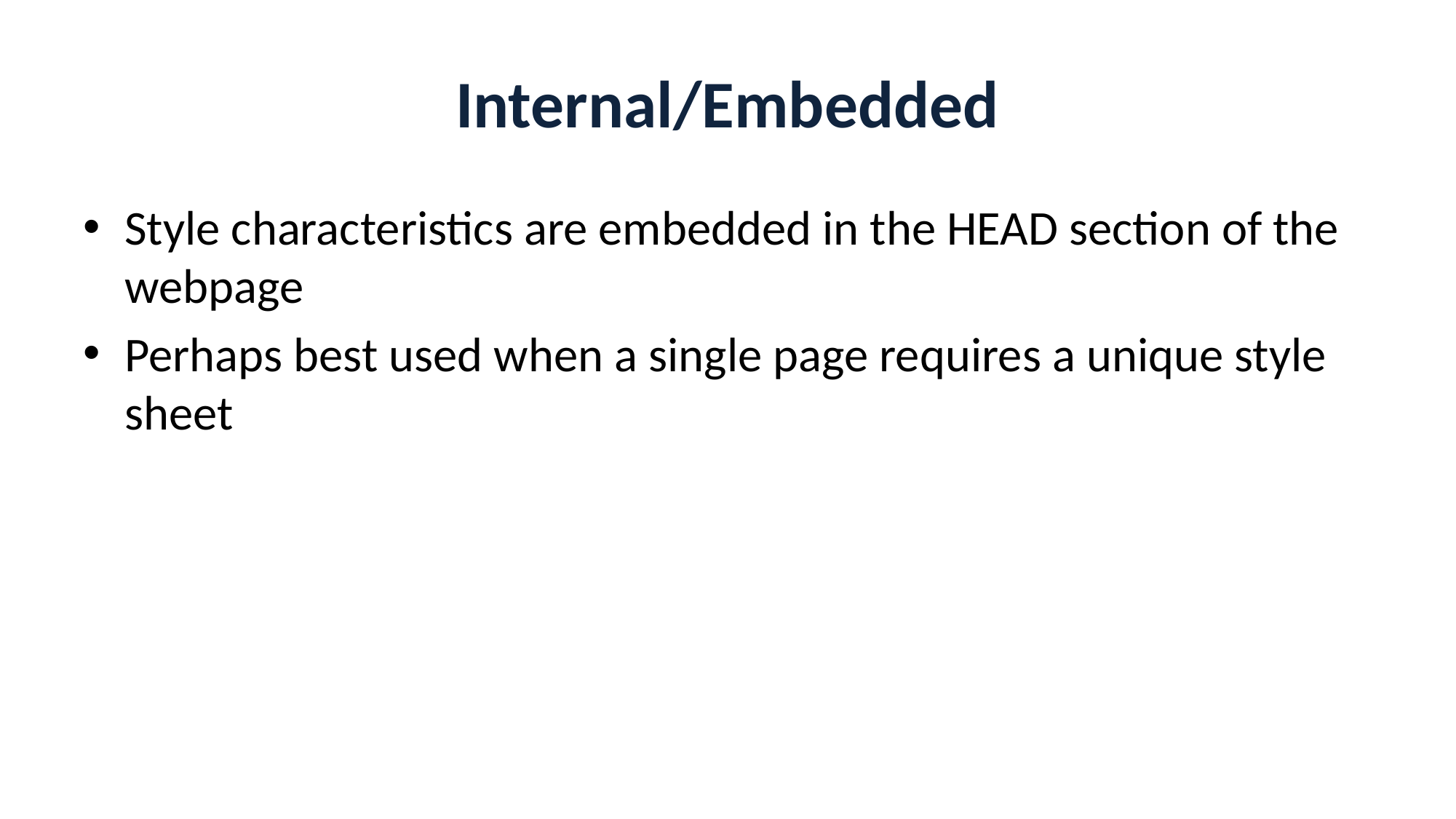

# Internal/Embedded
Style characteristics are embedded in the HEAD section of the webpage
Perhaps best used when a single page requires a unique style sheet